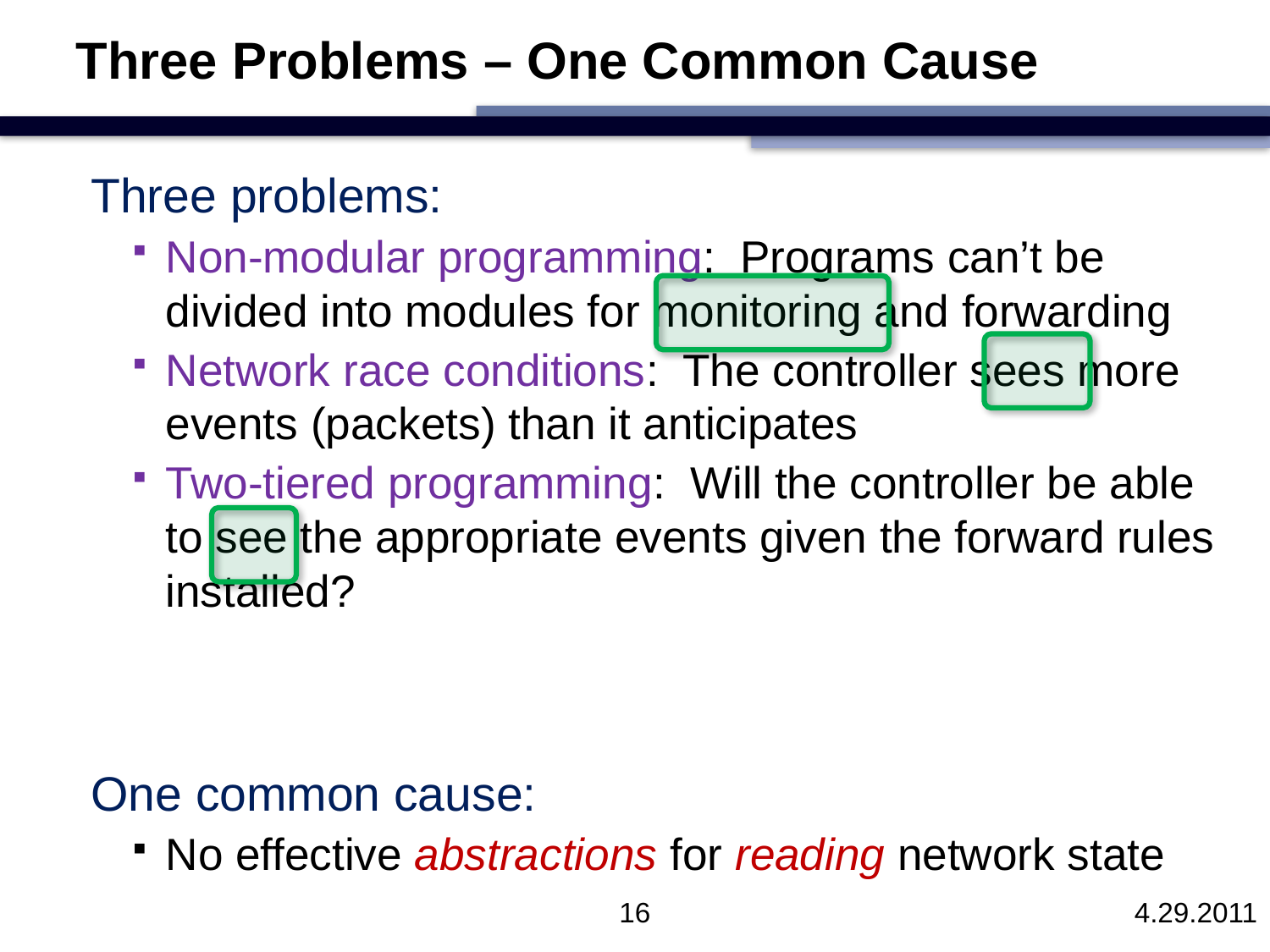

# Three Problems – One Common Cause
Three problems:
Non-modular programming:  Programs can’t be divided into modules for monitoring and forwarding
Network race conditions:  The controller sees more events (packets) than it anticipates
Two-tiered programming:  Will the controller be able to see the appropriate events given the forward rules installed?

One common cause:
No effective abstractions for reading network state

16
4.29.2011